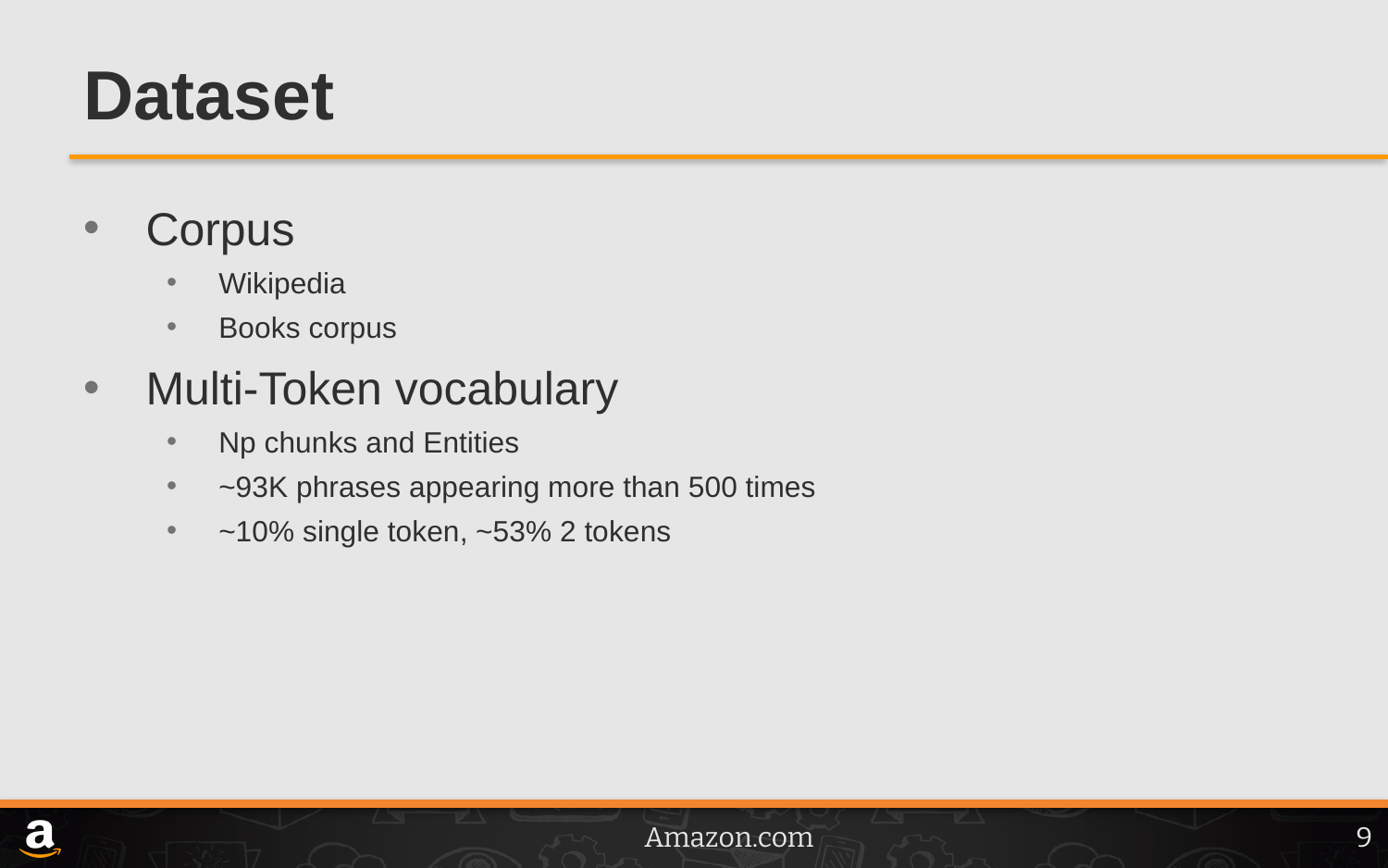

# Dataset
Corpus
Wikipedia
Books corpus
Multi-Token vocabulary
Np chunks and Entities
~93K phrases appearing more than 500 times
~10% single token, ~53% 2 tokens
9
Amazon.com